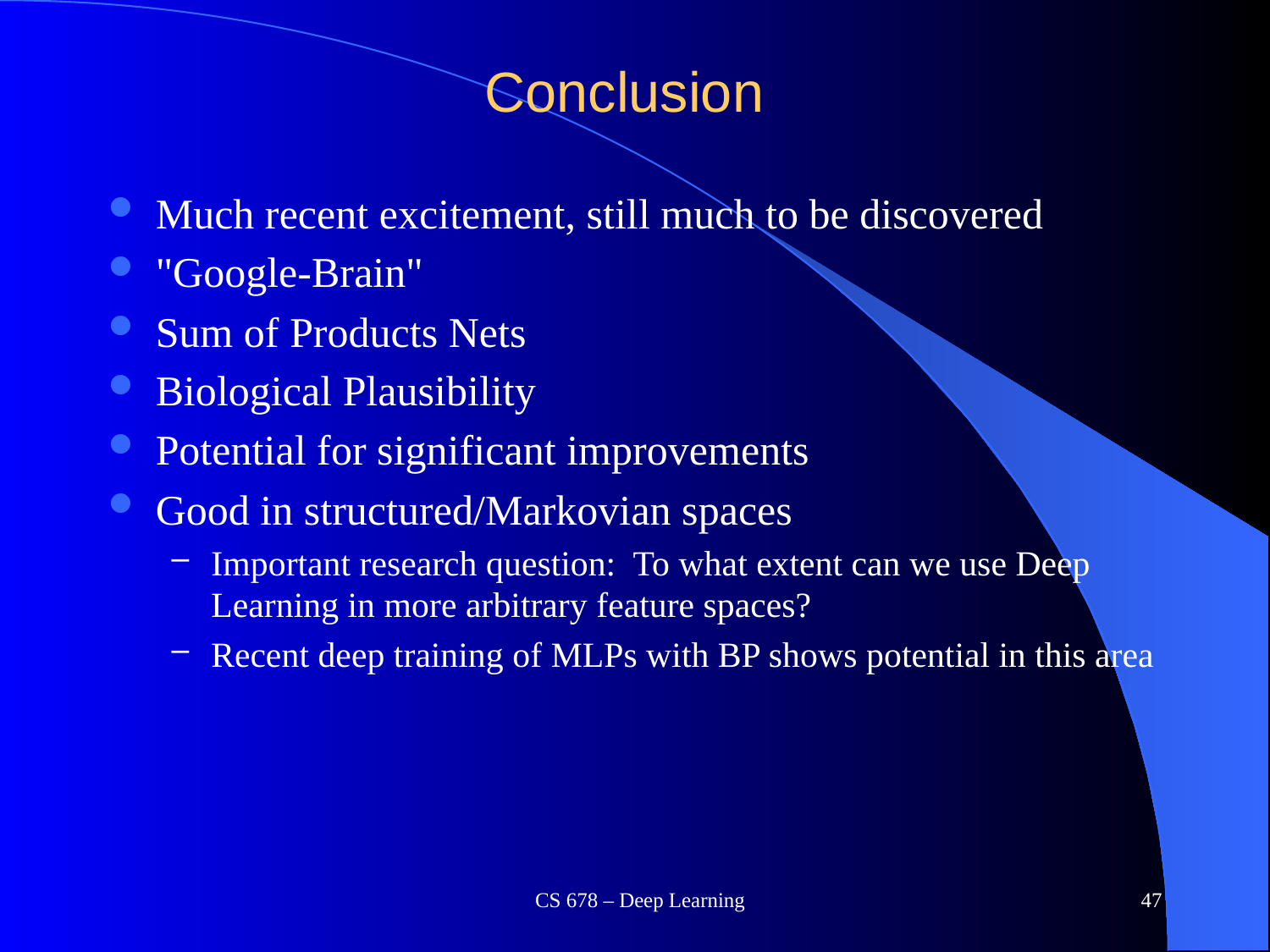

# Conclusion
Much recent excitement, still much to be discovered
"Google-Brain"
Sum of Products Nets
Biological Plausibility
Potential for significant improvements
Good in structured/Markovian spaces
Important research question:  To what extent can we use Deep Learning in more arbitrary feature spaces?
Recent deep training of MLPs with BP shows potential in this area
CS 678 – Deep Learning
47